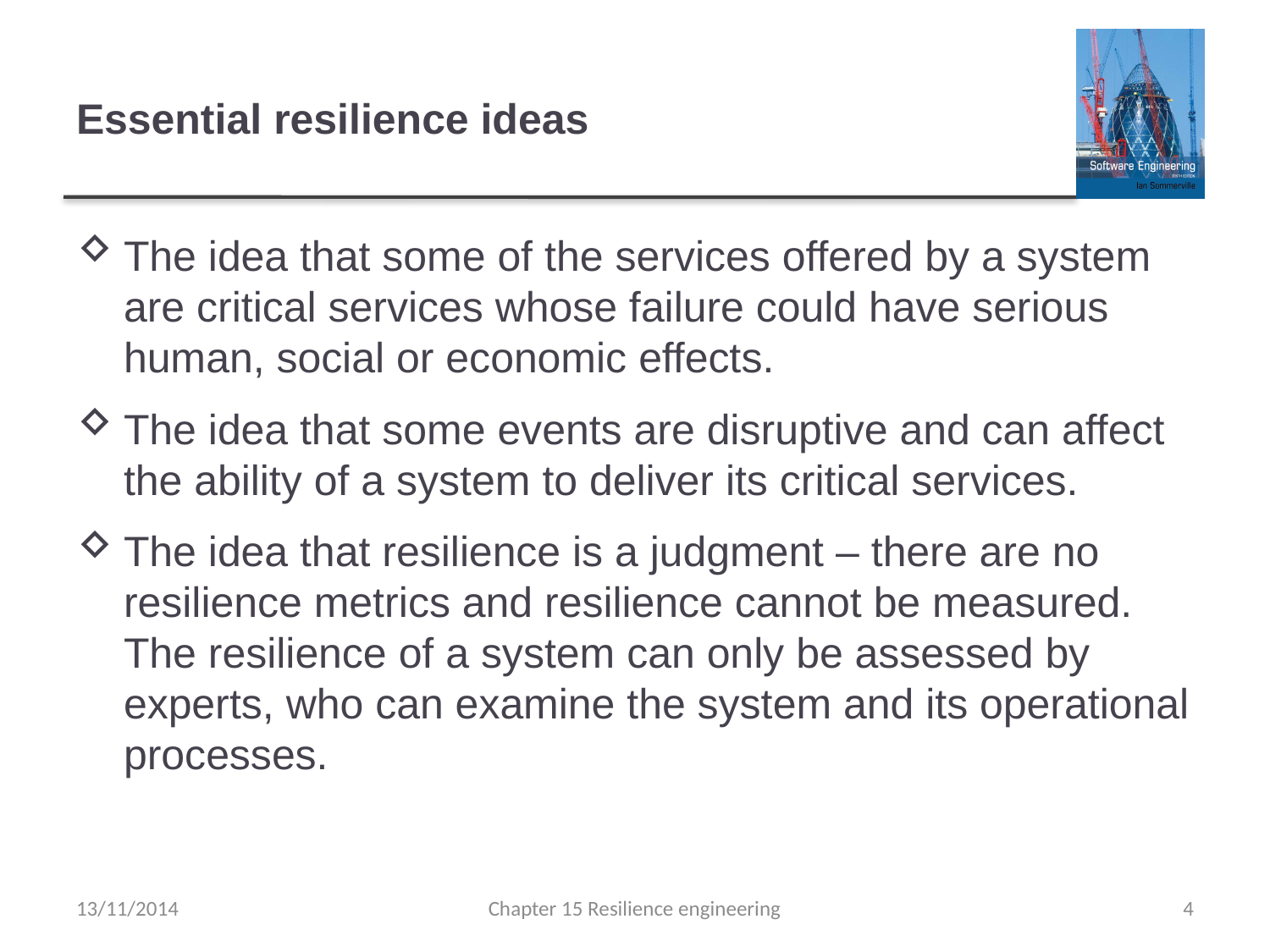

# Essential resilience ideas
The idea that some of the services offered by a system are critical services whose failure could have serious human, social or economic effects.
The idea that some events are disruptive and can affect the ability of a system to deliver its critical services.
The idea that resilience is a judgment – there are no resilience metrics and resilience cannot be measured. The resilience of a system can only be assessed by experts, who can examine the system and its operational processes.
13/11/2014
Chapter 15 Resilience engineering
4